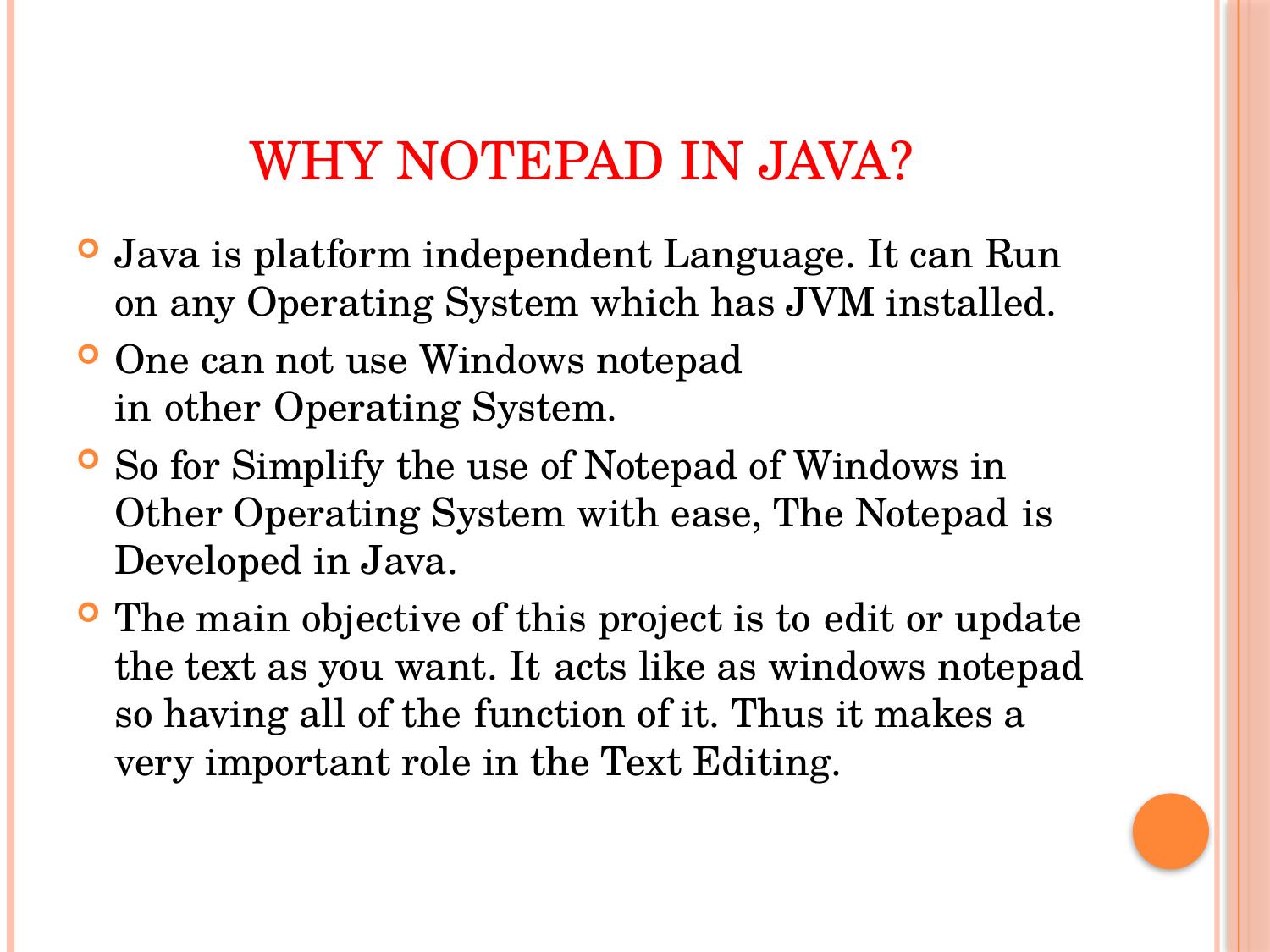

# WHY NOTEPAD IN JAVA?
Java is platform independent Language. It can Run on any Operating System which has JVM installed.
One can not use Windows notepad in other Operating System.
So for Simplify the use of Notepad of Windows in Other Operating System with ease, The Notepad is Developed in Java.
The main objective of this project is to edit or update the text as you want. It acts like as windows notepad so having all of the function of it. Thus it makes a very important role in the Text Editing.